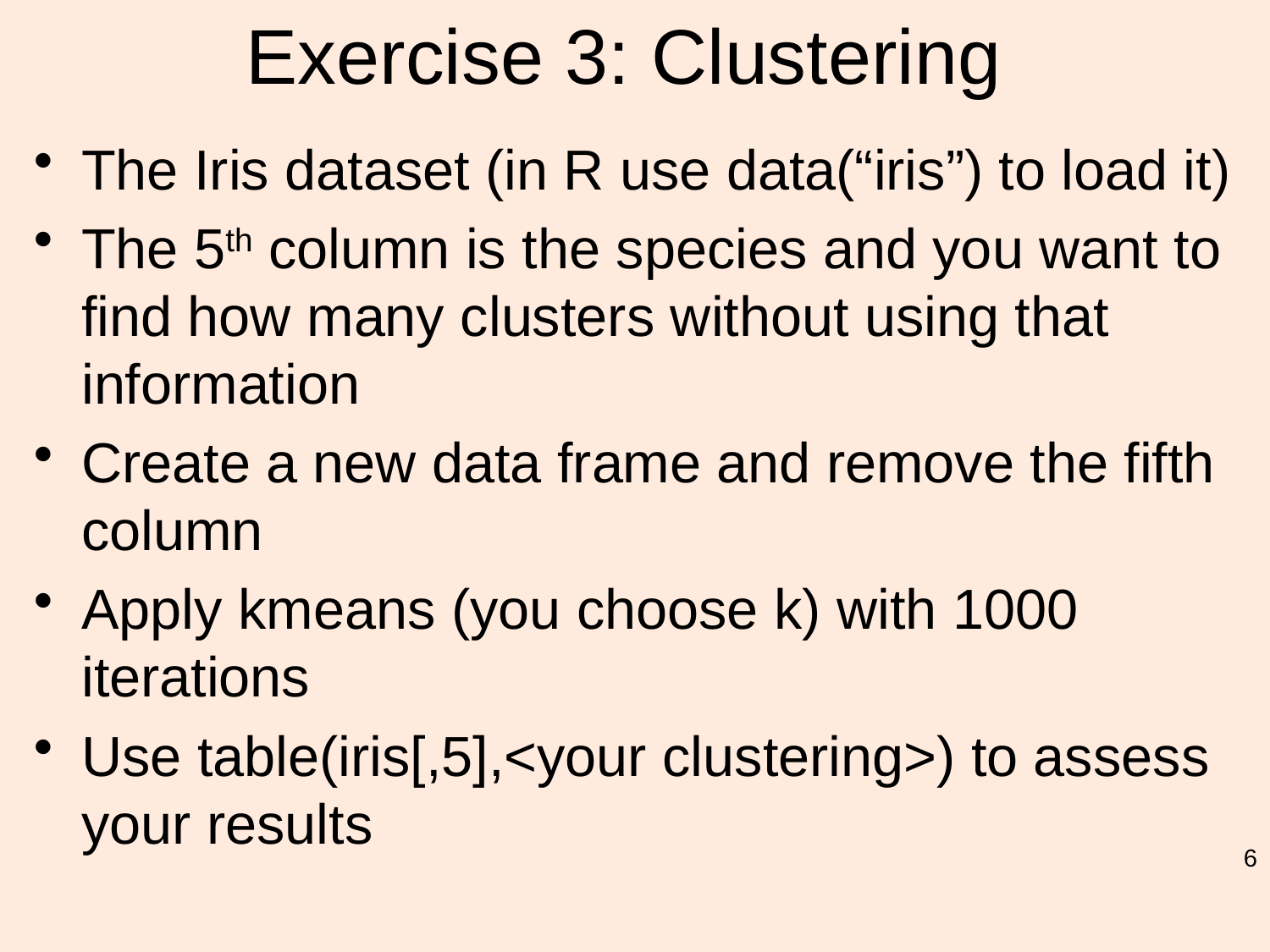

# Exercise 3: Clustering
The Iris dataset (in R use data(“iris”) to load it)
The 5th column is the species and you want to find how many clusters without using that information
Create a new data frame and remove the fifth column
Apply kmeans (you choose k) with 1000 iterations
Use table(iris[,5],<your clustering>) to assess your results
6